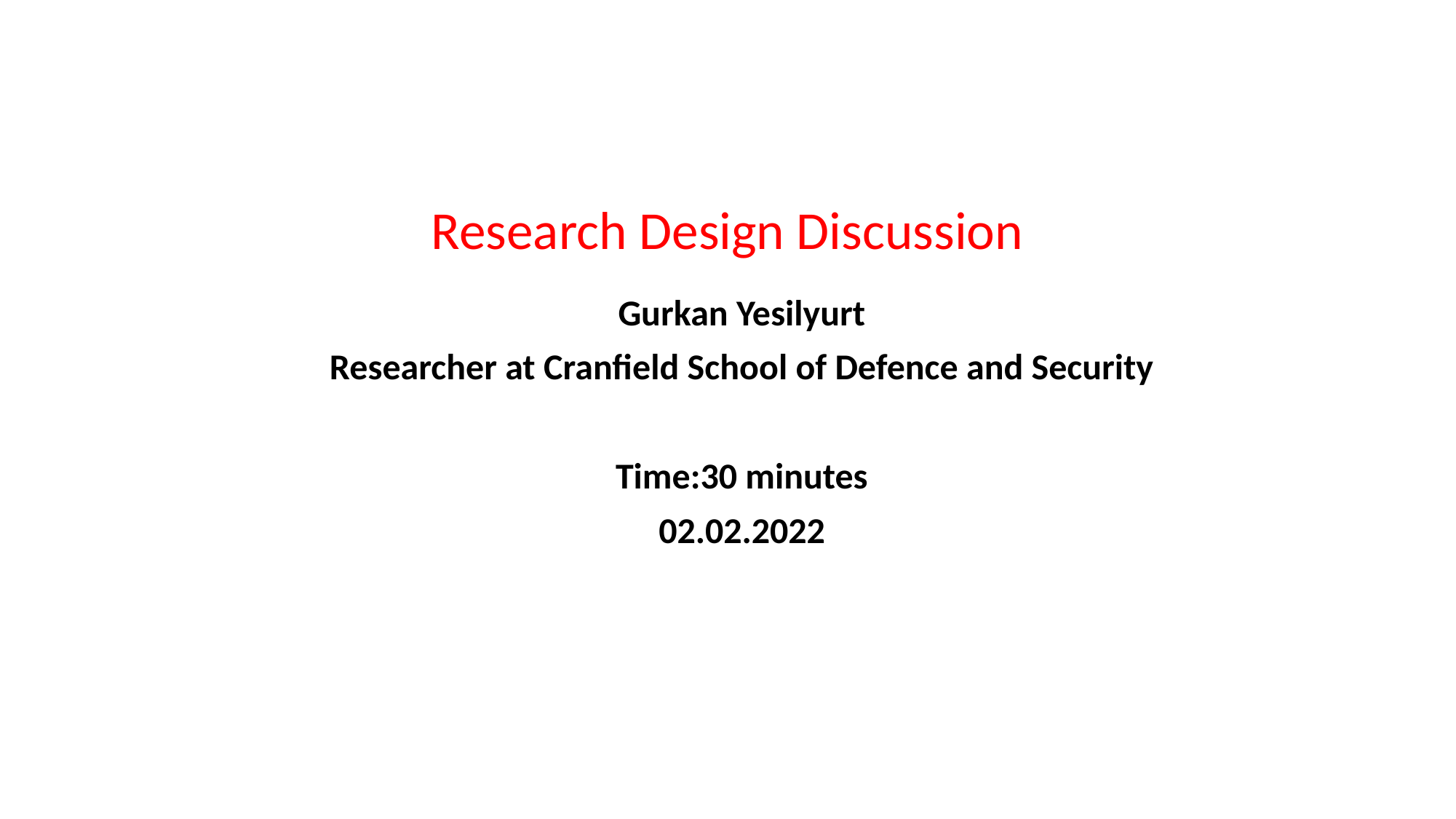

# Research Design Discussion
Gurkan Yesilyurt
Researcher at Cranfield School of Defence and Security

Time:30 minutes
02.02.2022